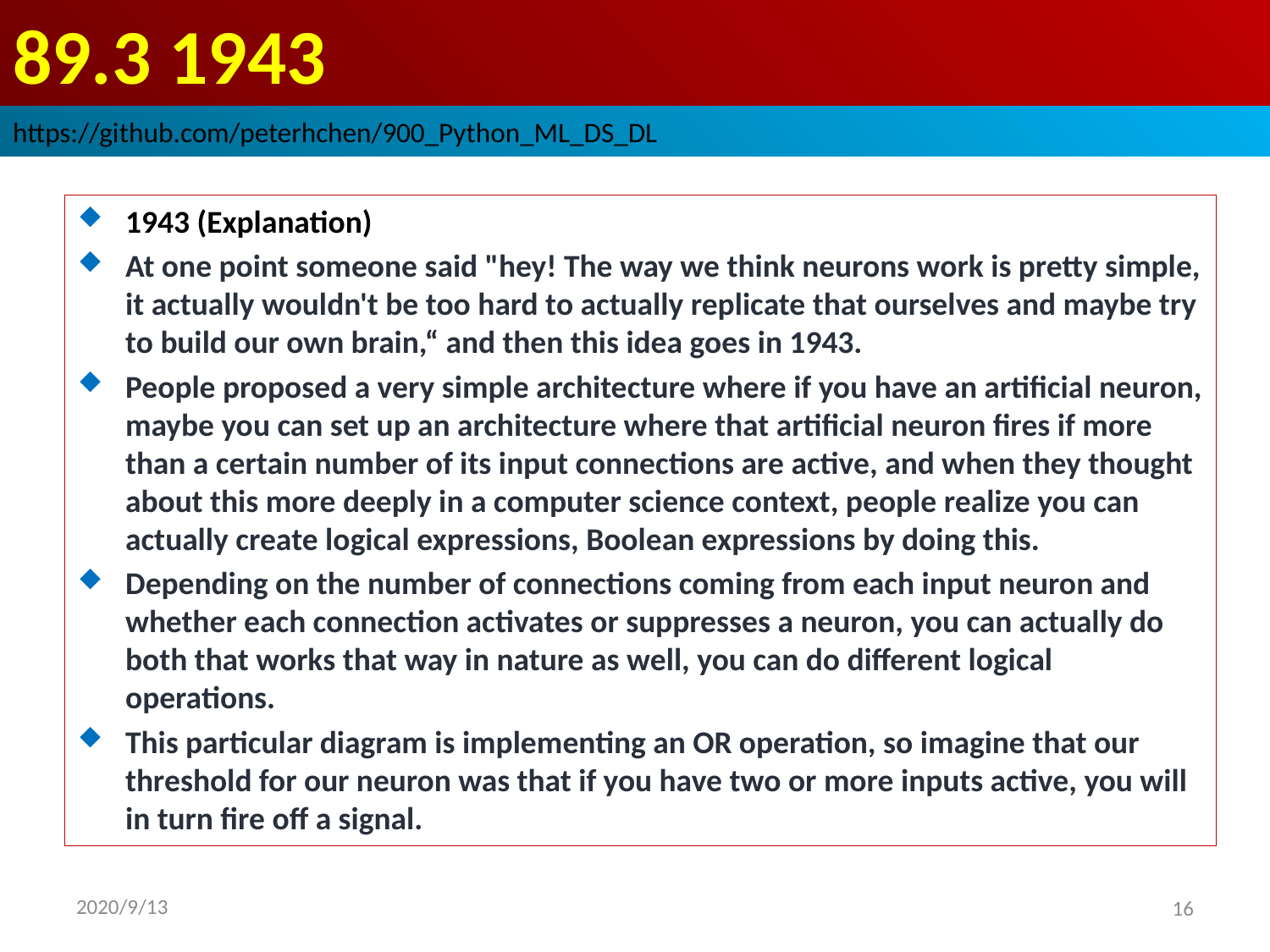

# 89.3 1943
https://github.com/peterhchen/900_Python_ML_DS_DL
1943 (Explanation)
At one point someone said "hey! The way we think neurons work is pretty simple, it actually wouldn't be too hard to actually replicate that ourselves and maybe try to build our own brain,“ and then this idea goes in 1943.
People proposed a very simple architecture where if you have an artificial neuron, maybe you can set up an architecture where that artificial neuron fires if more than a certain number of its input connections are active, and when they thought about this more deeply in a computer science context, people realize you can actually create logical expressions, Boolean expressions by doing this.
Depending on the number of connections coming from each input neuron and whether each connection activates or suppresses a neuron, you can actually do both that works that way in nature as well, you can do different logical operations.
This particular diagram is implementing an OR operation, so imagine that our threshold for our neuron was that if you have two or more inputs active, you will in turn fire off a signal.
2020/9/13
16